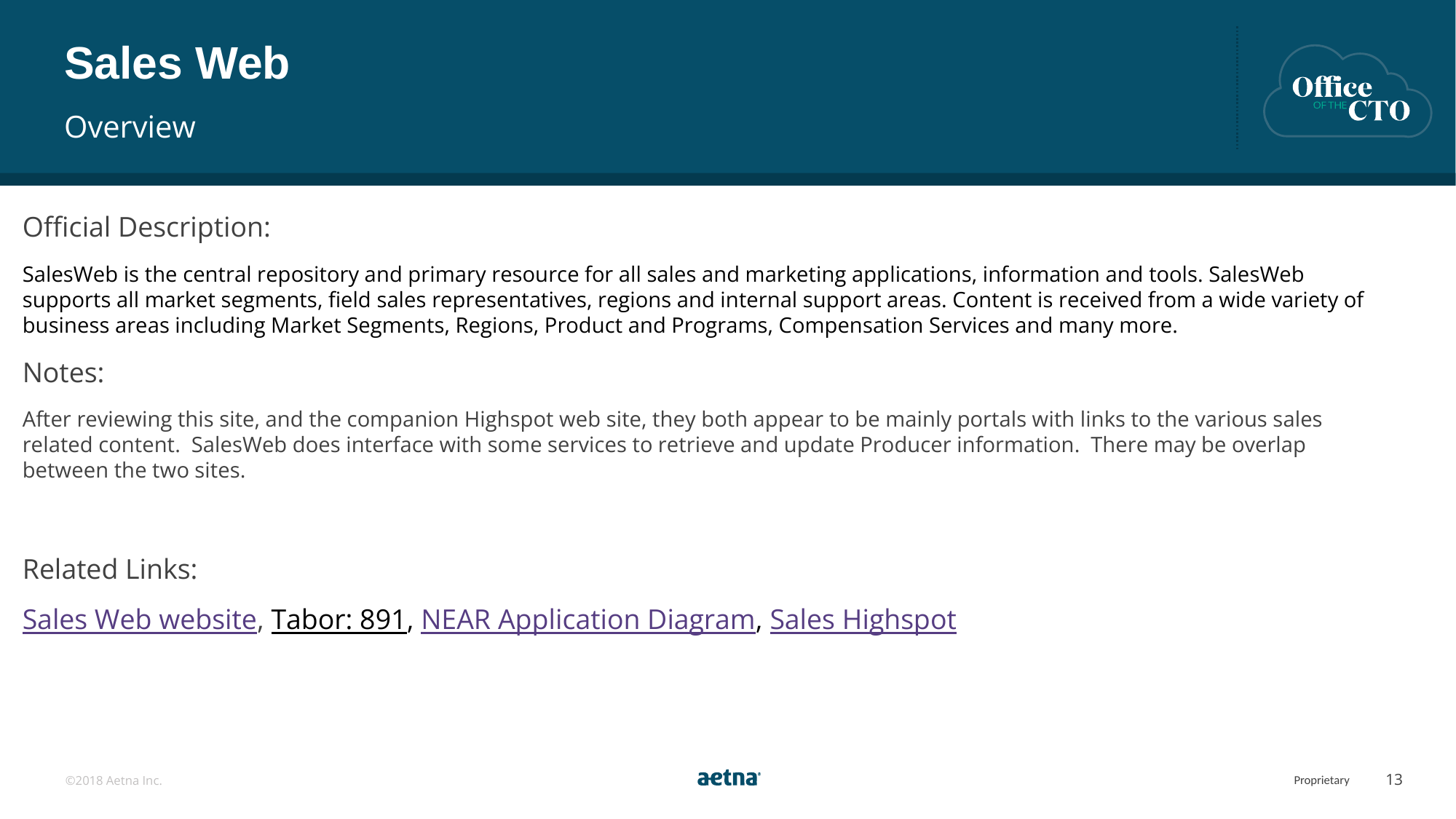

# Sales Web
Overview
Official Description:
SalesWeb is the central repository and primary resource for all sales and marketing applications, information and tools. SalesWeb supports all market segments, field sales representatives, regions and internal support areas. Content is received from a wide variety of business areas including Market Segments, Regions, Product and Programs, Compensation Services and many more.
Notes:
After reviewing this site, and the companion Highspot web site, they both appear to be mainly portals with links to the various sales related content.  SalesWeb does interface with some services to retrieve and update Producer information.  There may be overlap between the two sites.

Related Links:
Sales Web website, Tabor: 891, NEAR Application Diagram, Sales Highspot